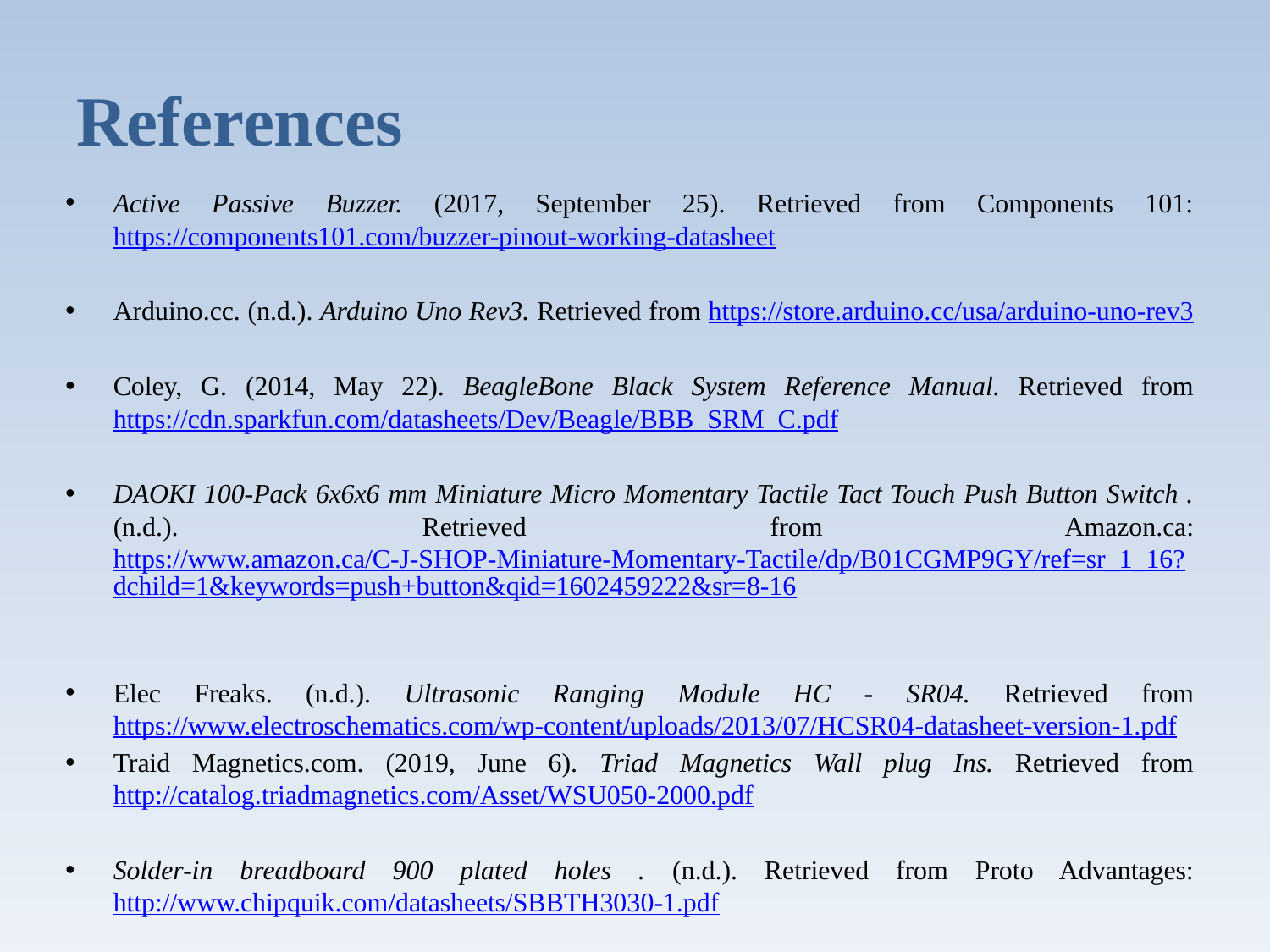

# References
Active Passive Buzzer. (2017, September 25). Retrieved from Components 101: https://components101.com/buzzer-pinout-working-datasheet

Arduino.cc. (n.d.). Arduino Uno Rev3. Retrieved from https://store.arduino.cc/usa/arduino-uno-rev3

Coley, G. (2014, May 22). BeagleBone Black System Reference Manual. Retrieved from https://cdn.sparkfun.com/datasheets/Dev/Beagle/BBB_SRM_C.pdf

DAOKI 100-Pack 6x6x6 mm Miniature Micro Momentary Tactile Tact Touch Push Button Switch . (n.d.). Retrieved from Amazon.ca: https://www.amazon.ca/C-J-SHOP-Miniature-Momentary-Tactile/dp/B01CGMP9GY/ref=sr_1_16?dchild=1&keywords=push+button&qid=1602459222&sr=8-16

Elec Freaks. (n.d.). Ultrasonic Ranging Module HC - SR04. Retrieved from https://www.electroschematics.com/wp-content/uploads/2013/07/HCSR04-datasheet-version-1.pdf
Traid Magnetics.com. (2019, June 6). Triad Magnetics Wall plug Ins. Retrieved from http://catalog.triadmagnetics.com/Asset/WSU050-2000.pdf

Solder-in breadboard 900 plated holes . (n.d.). Retrieved from Proto Advantages: http://www.chipquik.com/datasheets/SBBTH3030-1.pdf